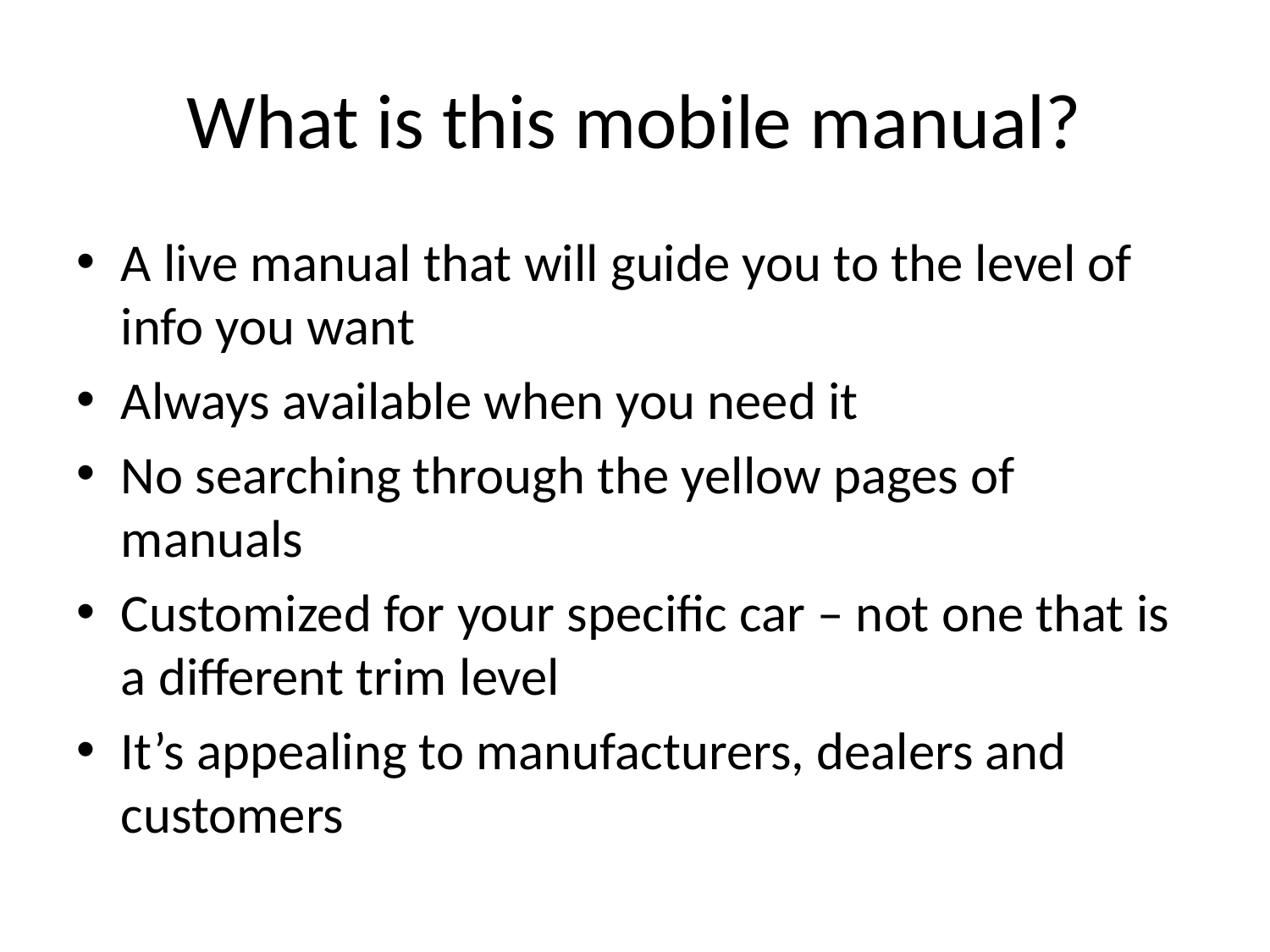

# What is this mobile manual?
A live manual that will guide you to the level of info you want
Always available when you need it
No searching through the yellow pages of manuals
Customized for your specific car – not one that is a different trim level
It’s appealing to manufacturers, dealers and customers